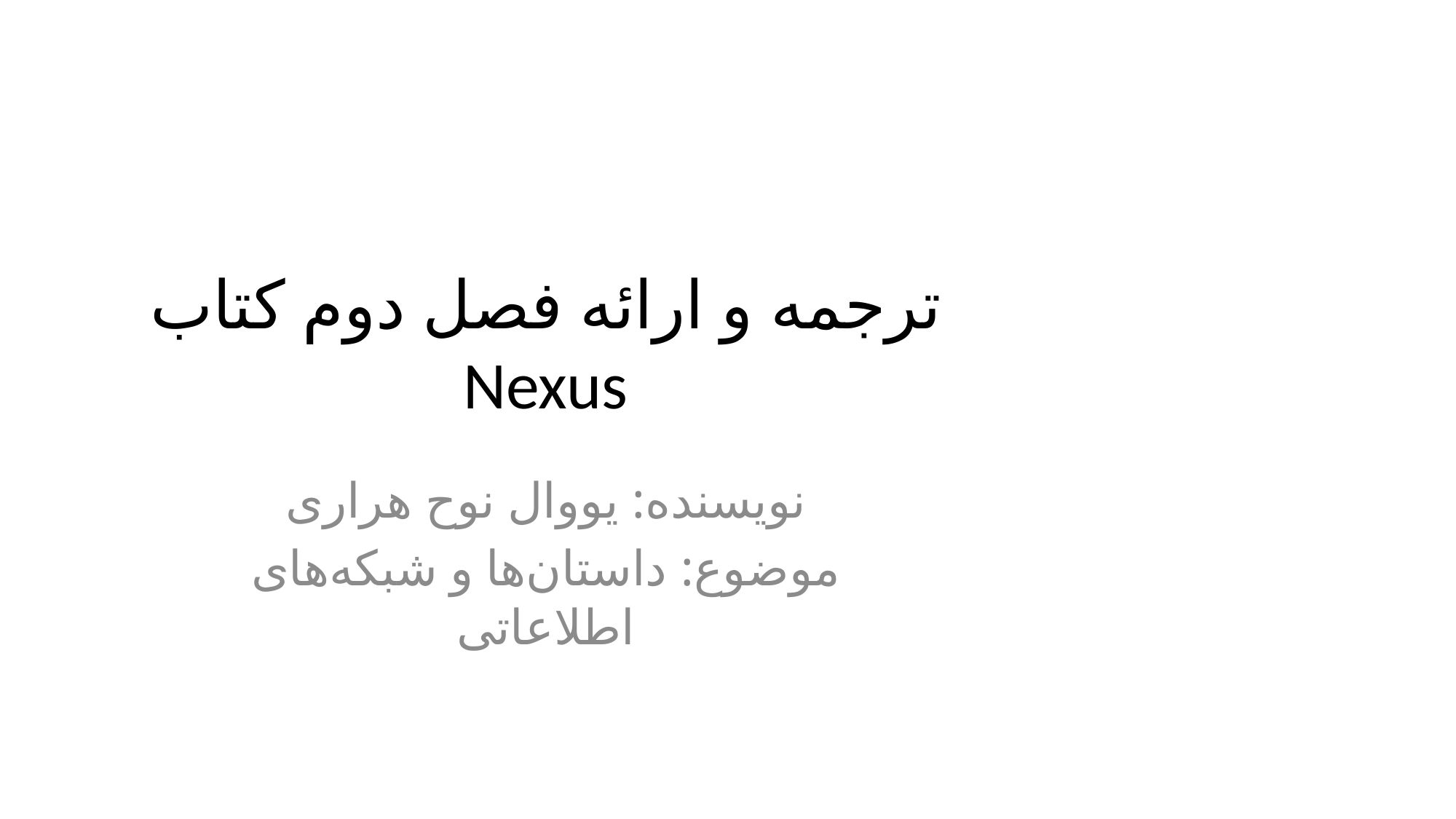

# ترجمه و ارائه فصل دوم کتاب Nexus
نویسنده: یووال نوح هراری
موضوع: داستان‌ها و شبکه‌های اطلاعاتی